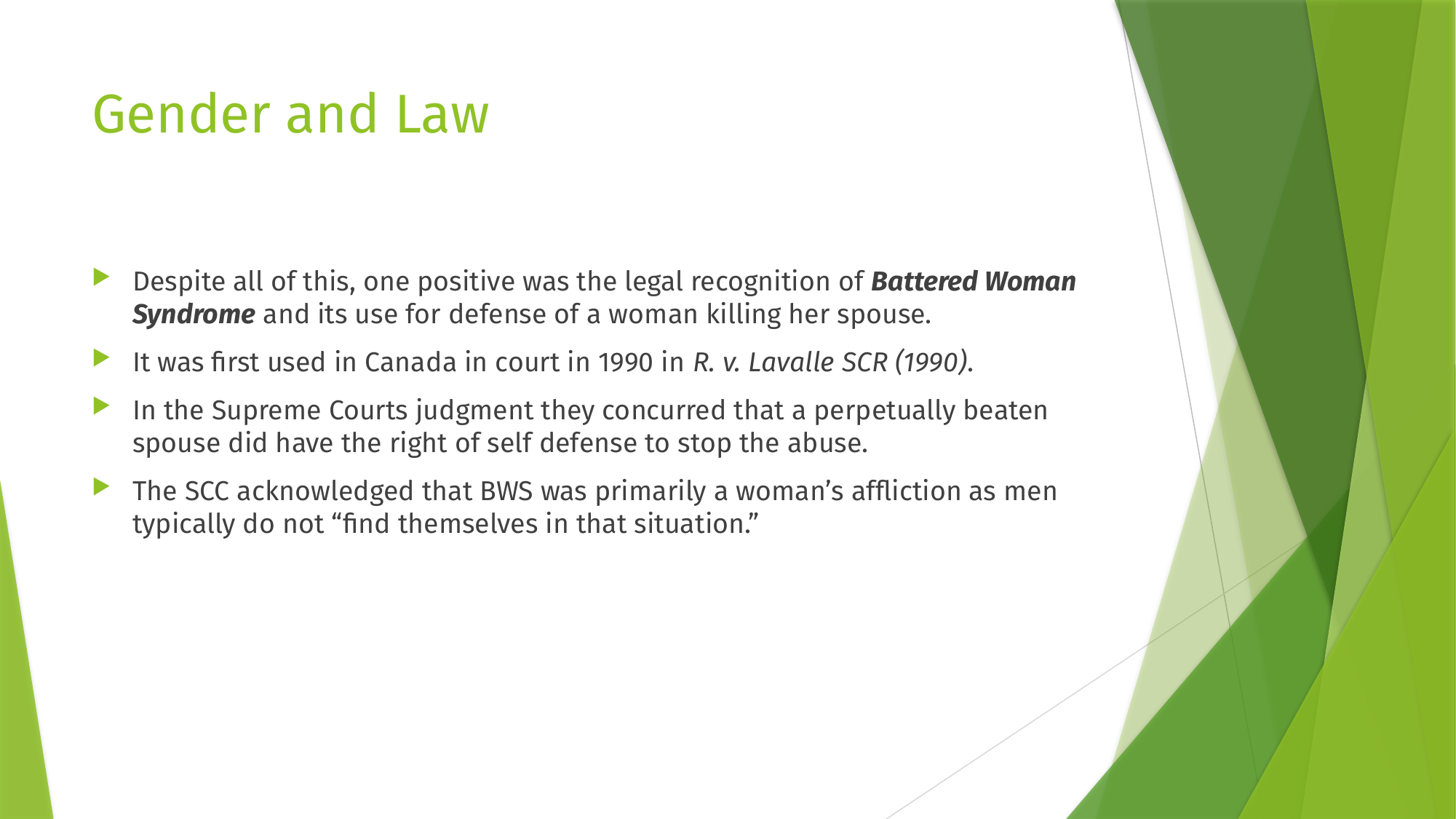

# Gender and Law
Despite all of this, one positive was the legal recognition of Battered Woman Syndrome and its use for defense of a woman killing her spouse.
It was first used in Canada in court in 1990 in R. v. Lavalle SCR (1990).
In the Supreme Courts judgment they concurred that a perpetually beaten spouse did have the right of self defense to stop the abuse.
The SCC acknowledged that BWS was primarily a woman’s affliction as men typically do not “find themselves in that situation.”